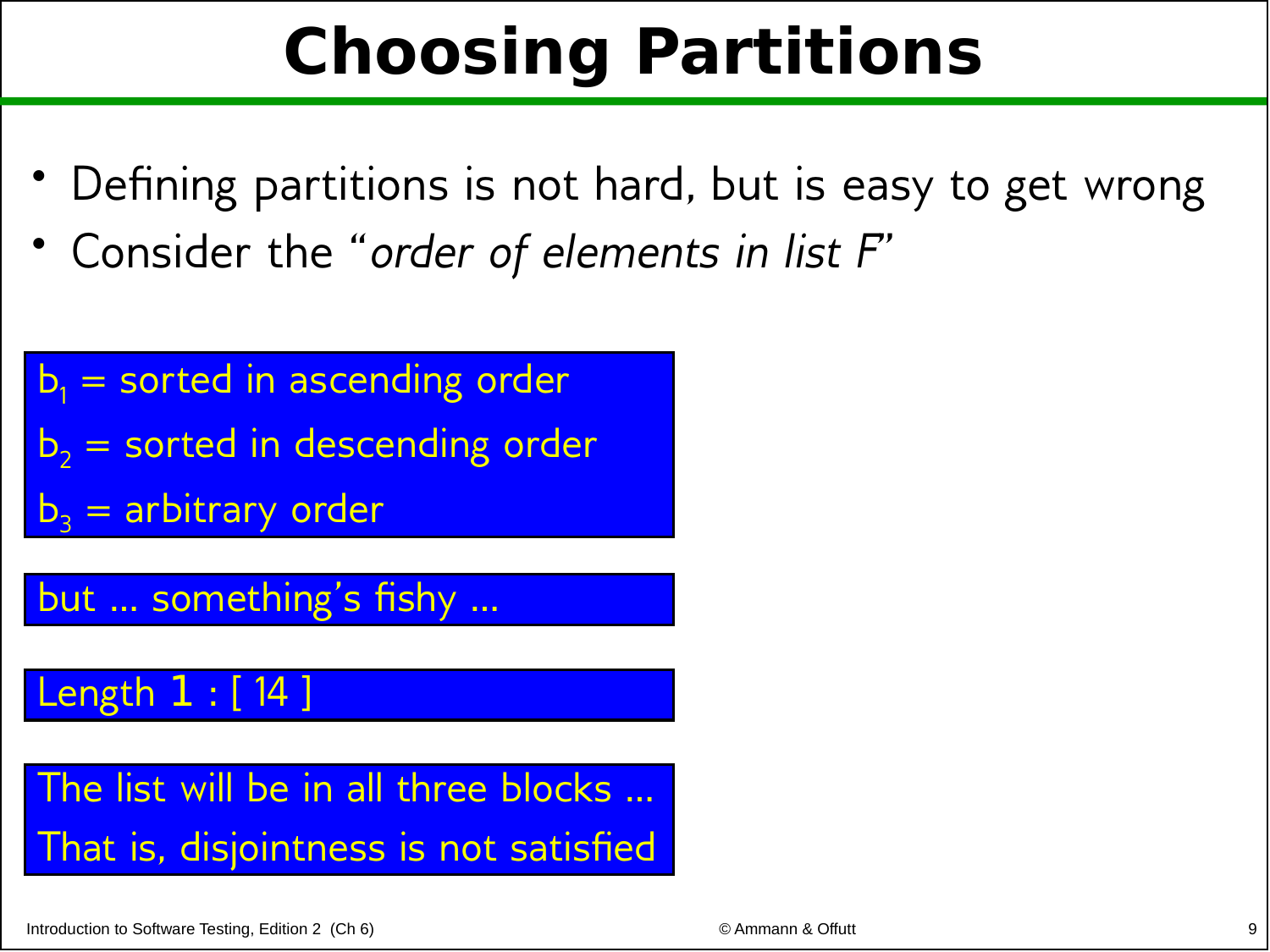

# Choosing Partitions
Defining partitions is not hard, but is easy to get wrong
Consider the “order of elements in list F”
b1 = sorted in ascending order
b2 = sorted in descending order
b3 = arbitrary order
but … something’s fishy …
Length 1 : [ 14 ]
The list will be in all three blocks …
That is, disjointness is not satisfied
9
© Ammann & Offutt
Introduction to Software Testing, Edition 2  (Ch 6)